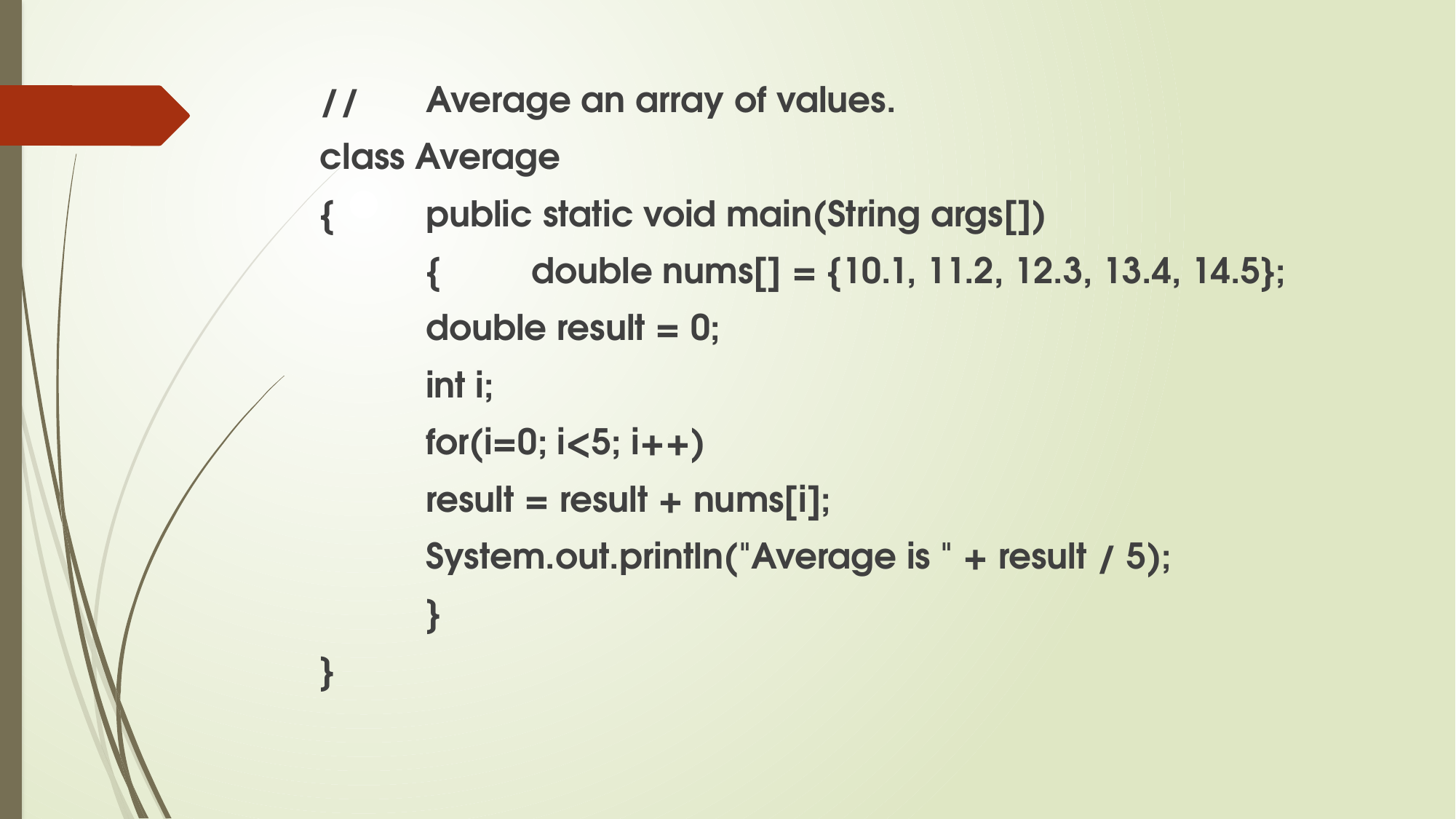

//	Average an array of values.
class Average
{	public static void main(String args[])
	{      	double nums[] = {10.1, 11.2, 12.3, 13.4, 14.5};
			double result = 0;
			int i;
			for(i=0; i<5; i++)
				result = result + nums[i];
			System.out.println("Average is " + result / 5);
	}
}